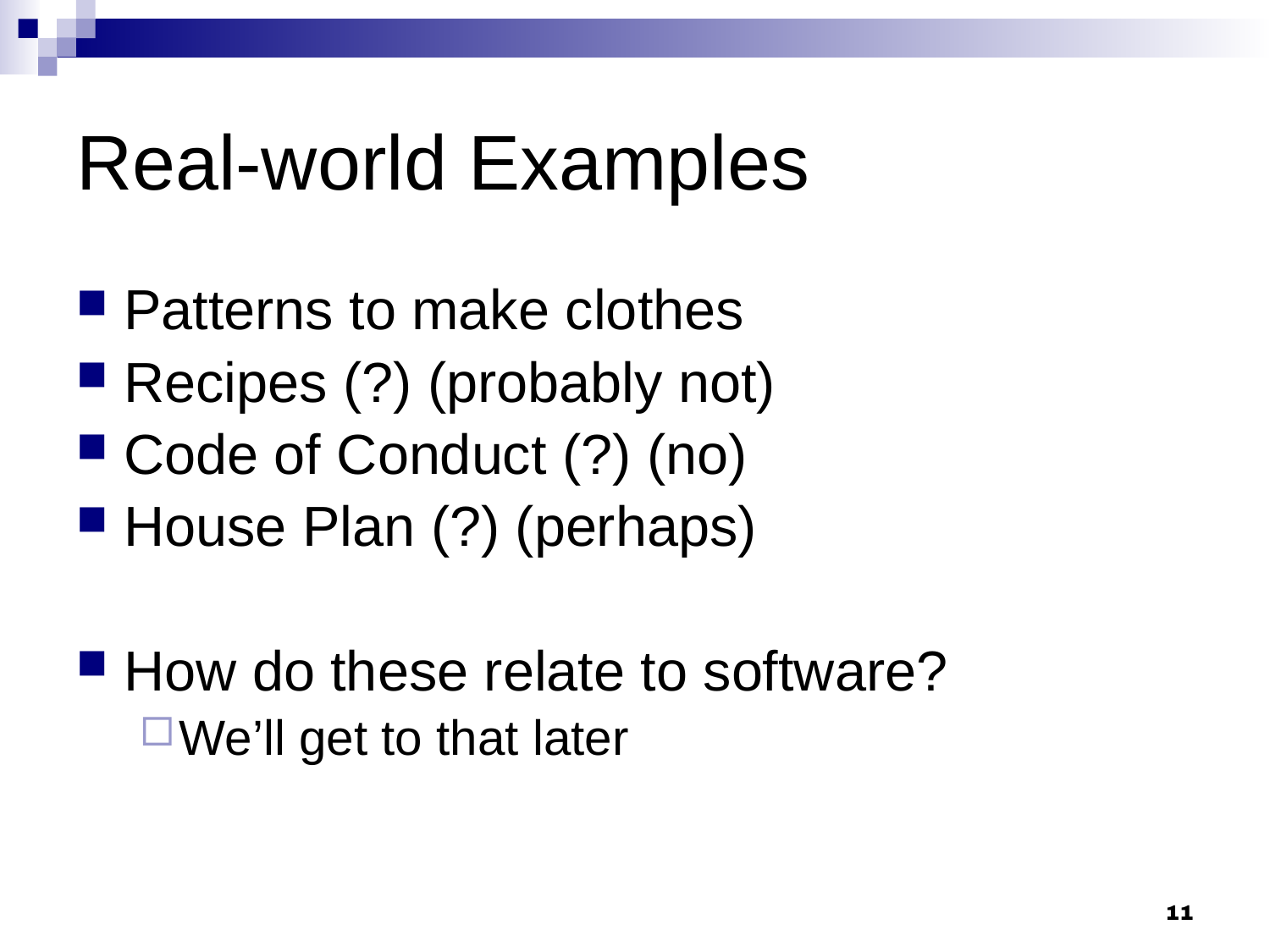

# Real-world Examples
Patterns to make clothes
Recipes (?) (probably not)
Code of Conduct (?) (no)
House Plan (?) (perhaps)

How do these relate to software?
We’ll get to that later
11